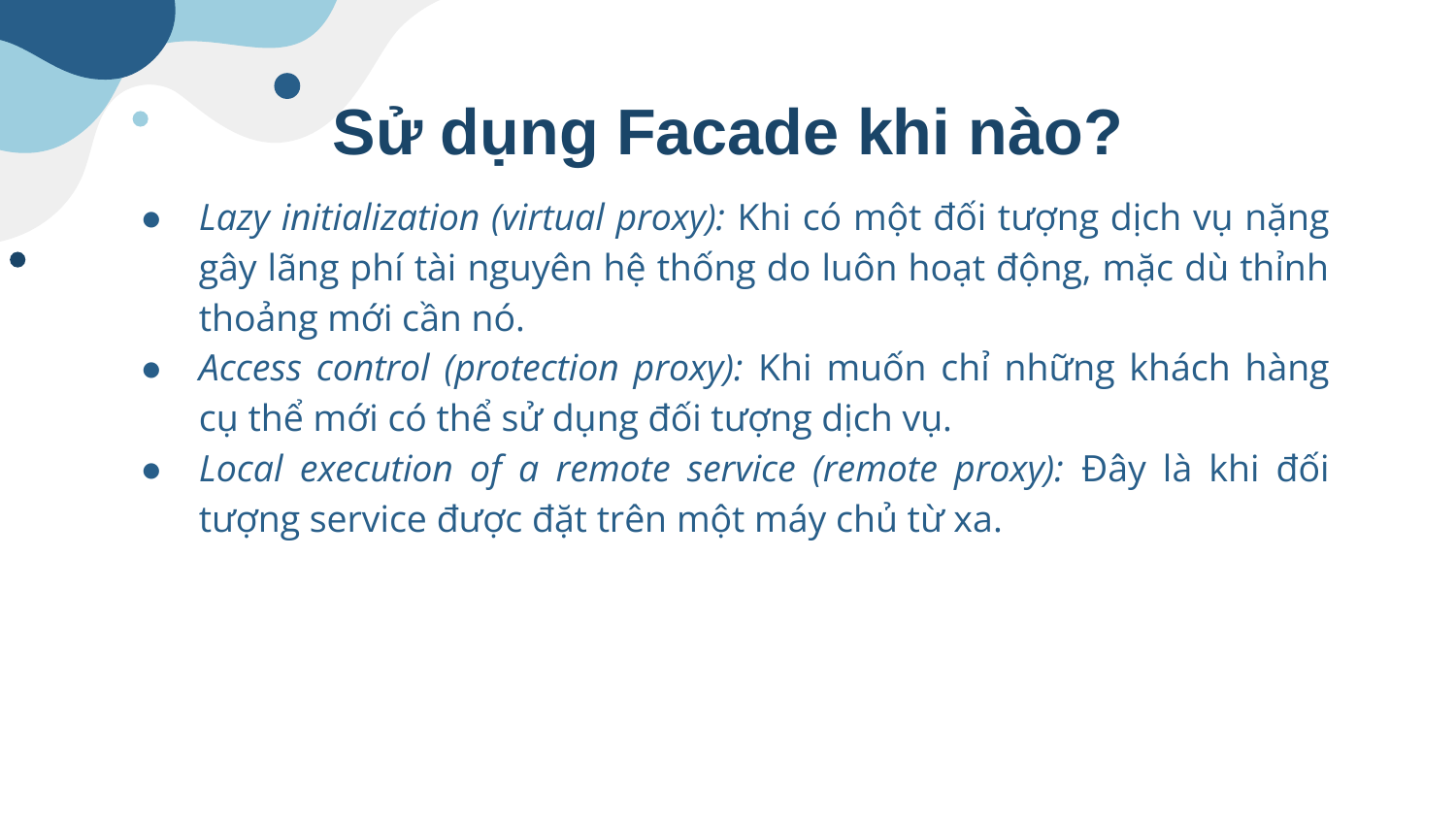

# Sử dụng Facade khi nào?
Lazy initialization (virtual proxy): Khi có một đối tượng dịch vụ nặng gây lãng phí tài nguyên hệ thống do luôn hoạt động, mặc dù thỉnh thoảng mới cần nó.
Access control (protection proxy): Khi muốn chỉ những khách hàng cụ thể mới có thể sử dụng đối tượng dịch vụ.
Local execution of a remote service (remote proxy): Đây là khi đối tượng service được đặt trên một máy chủ từ xa.